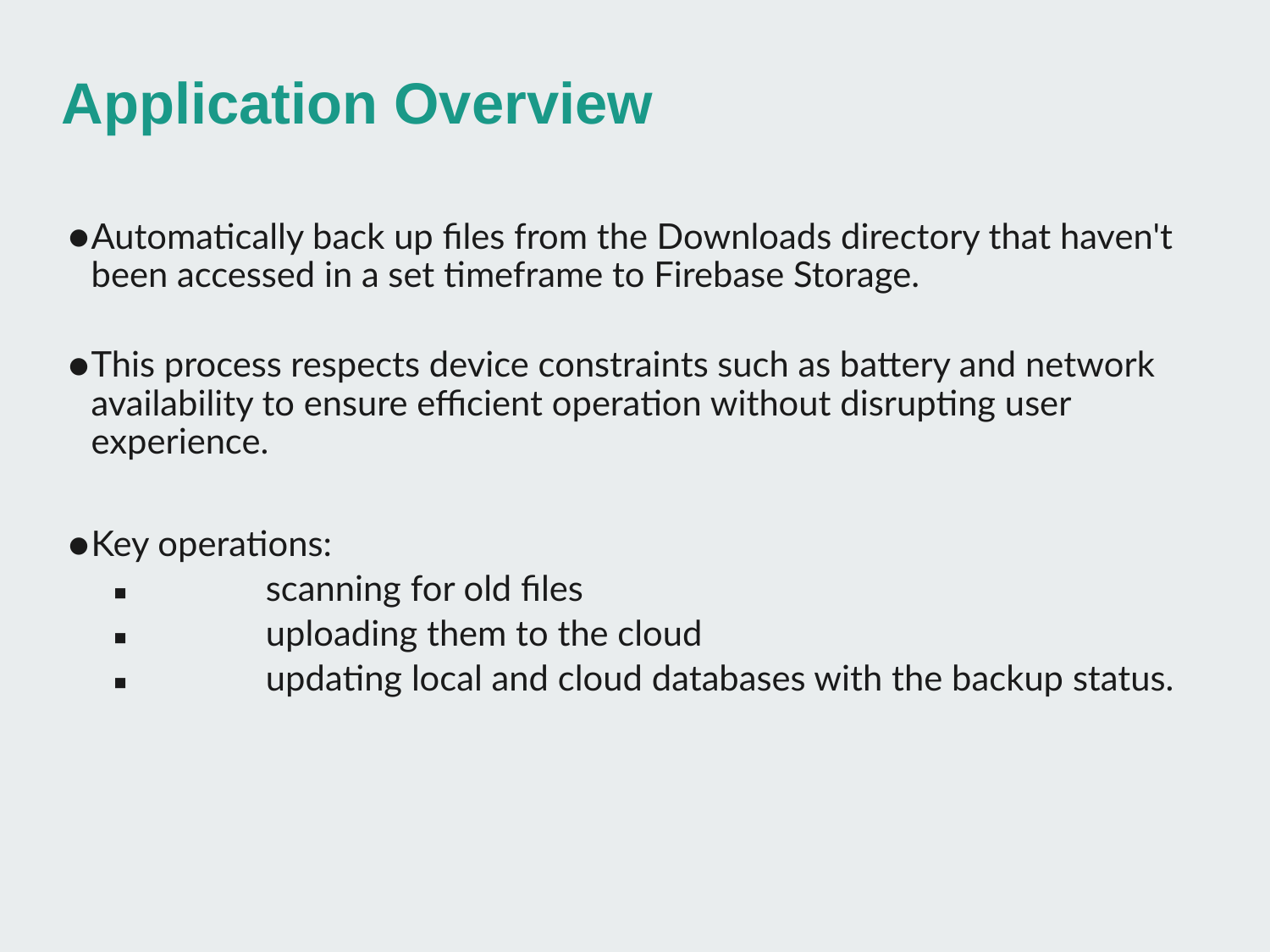

# Application Overview
Automatically back up files from the Downloads directory that haven't been accessed in a set timeframe to Firebase Storage.

This process respects device constraints such as battery and network availability to ensure efficient operation without disrupting user experience.

Key operations:
	scanning for old files
	uploading them to the cloud
	updating local and cloud databases with the backup status.